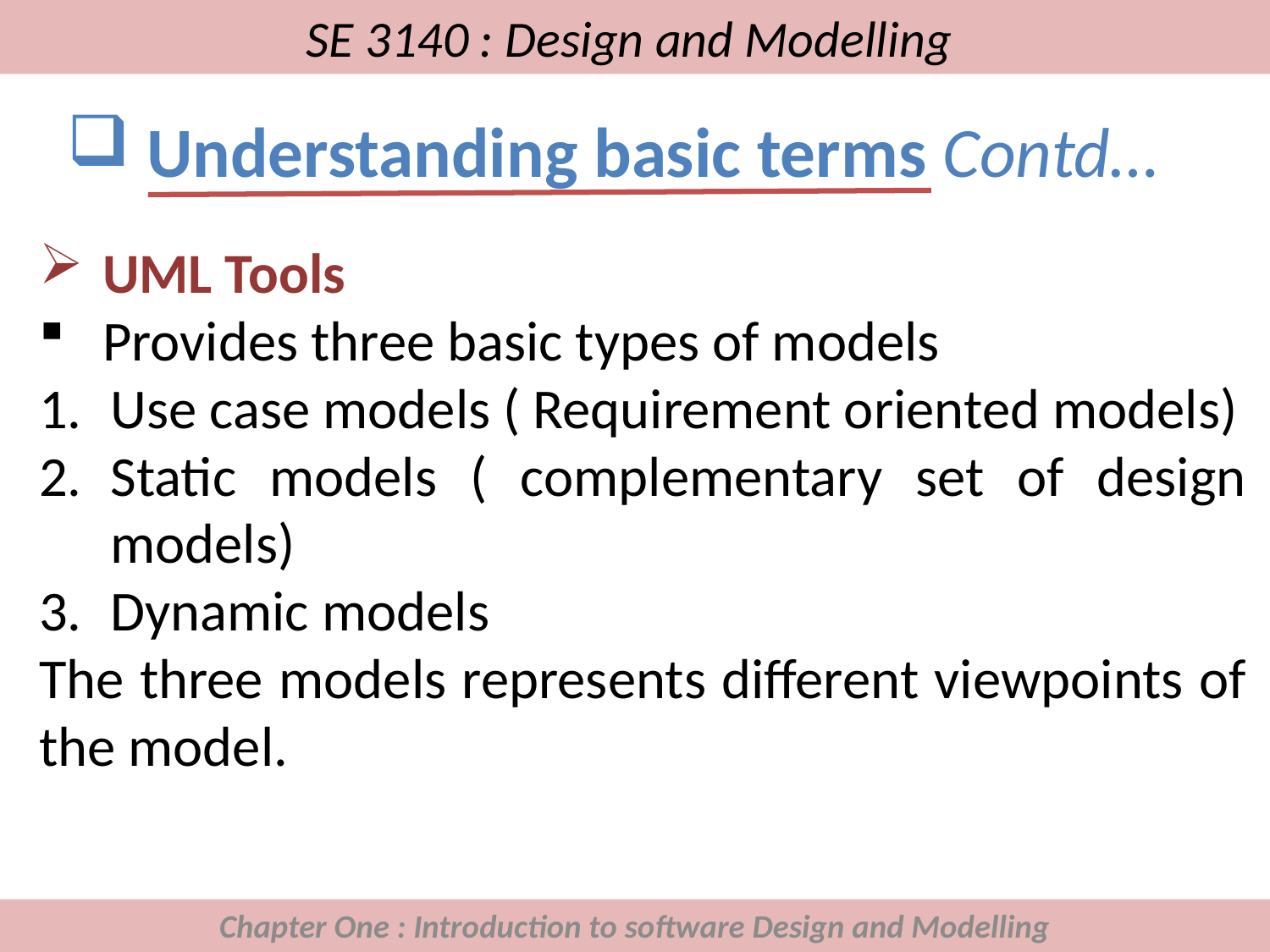

# SE 3140 : Design and Modelling
Understanding basic terms Contd…
UML Tools
Provides three basic types of models
Use case models ( Requirement oriented models)
Static models ( complementary set of design models)
Dynamic models
The three models represents different viewpoints of the model.

Chapter One : Introduction to software Design and Modelling